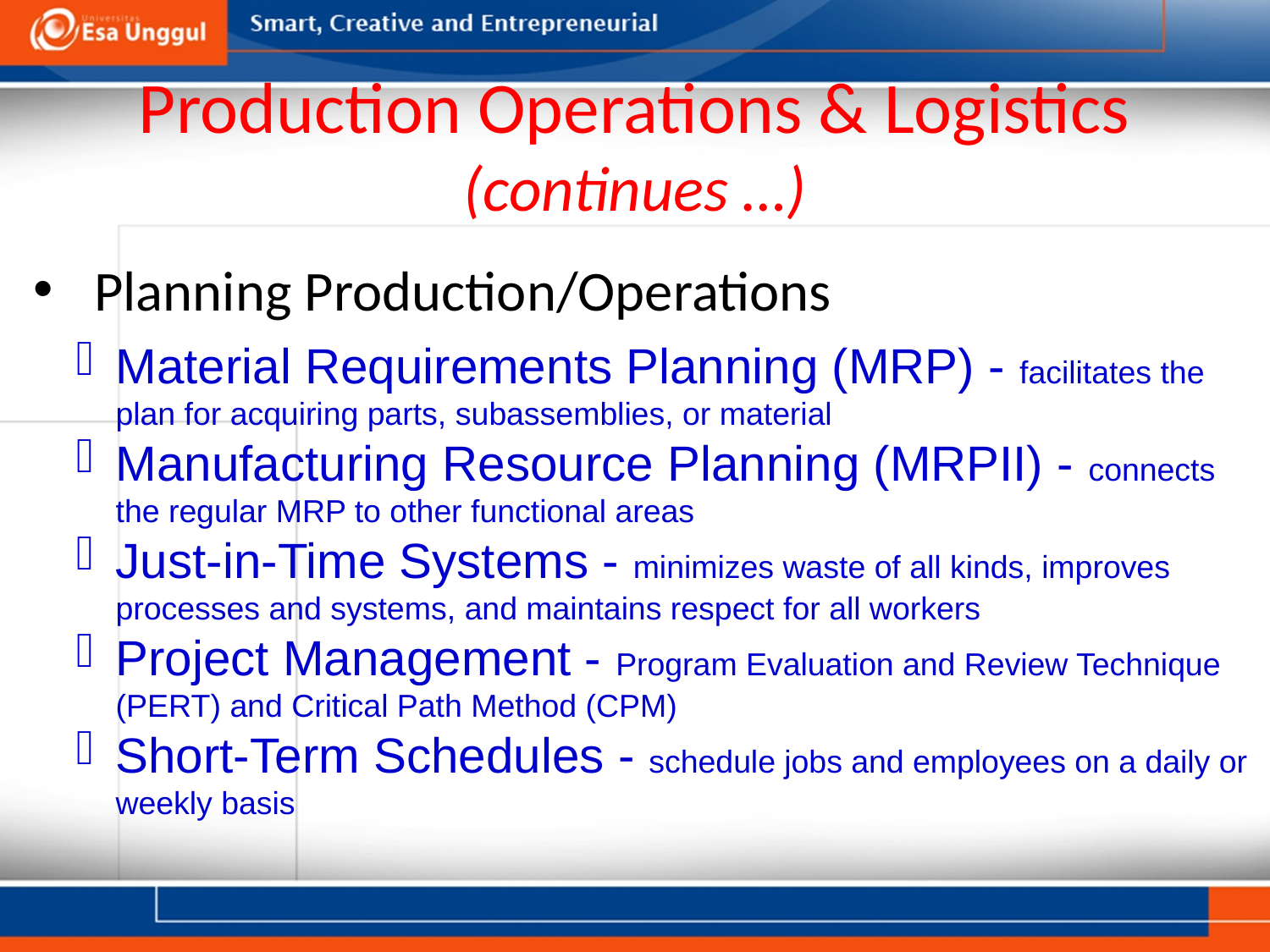

# Production Operations & Logistics (continues …)
 Planning Production/Operations
Material Requirements Planning (MRP) - facilitates the plan for acquiring parts, subassemblies, or material
Manufacturing Resource Planning (MRPII) - connects the regular MRP to other functional areas
Just-in-Time Systems - minimizes waste of all kinds, improves processes and systems, and maintains respect for all workers
Project Management - Program Evaluation and Review Technique (PERT) and Critical Path Method (CPM)
Short-Term Schedules - schedule jobs and employees on a daily or weekly basis